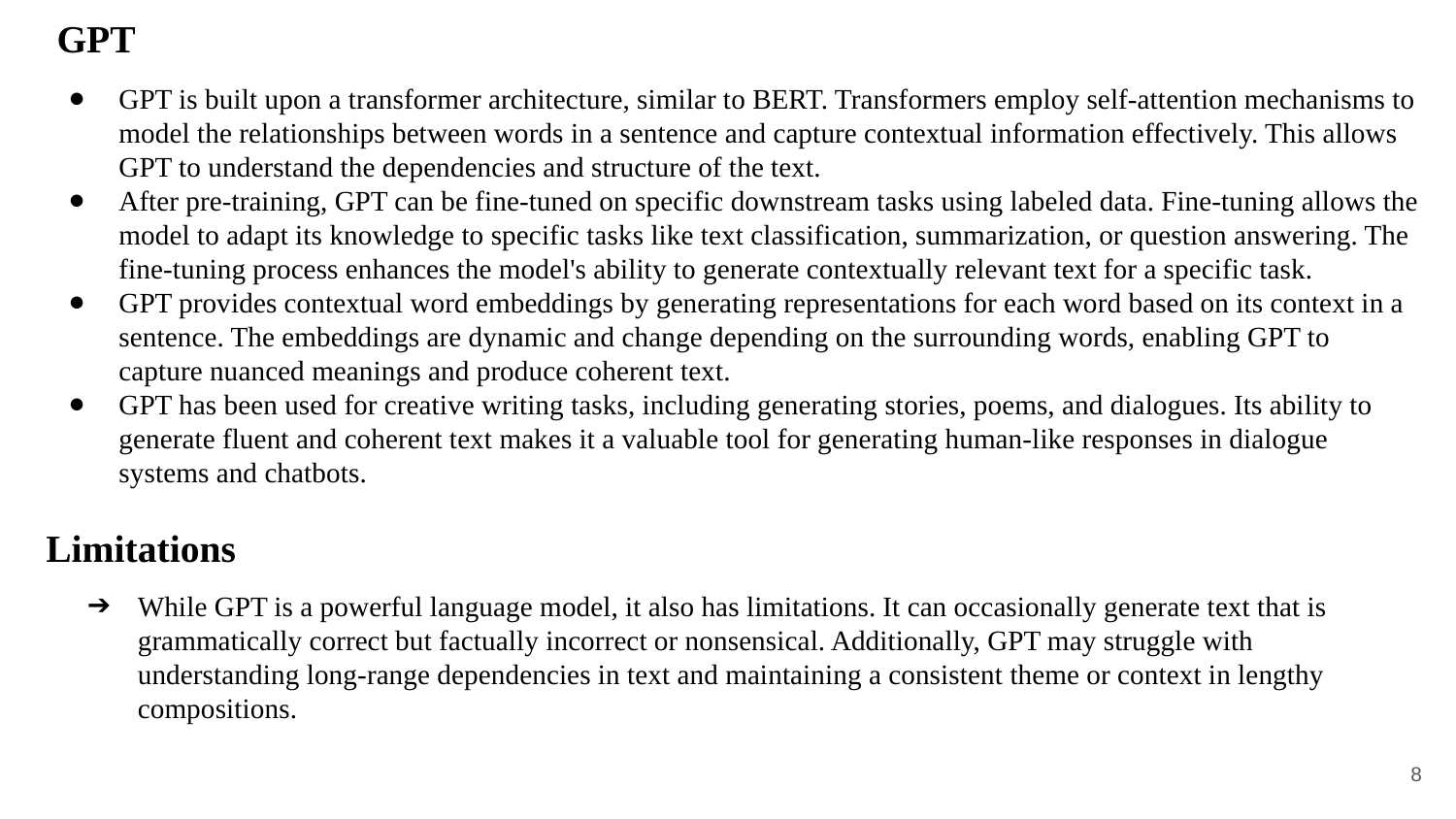

GPT
GPT is built upon a transformer architecture, similar to BERT. Transformers employ self-attention mechanisms to model the relationships between words in a sentence and capture contextual information effectively. This allows GPT to understand the dependencies and structure of the text.
After pre-training, GPT can be fine-tuned on specific downstream tasks using labeled data. Fine-tuning allows the model to adapt its knowledge to specific tasks like text classification, summarization, or question answering. The fine-tuning process enhances the model's ability to generate contextually relevant text for a specific task.
GPT provides contextual word embeddings by generating representations for each word based on its context in a sentence. The embeddings are dynamic and change depending on the surrounding words, enabling GPT to capture nuanced meanings and produce coherent text.
GPT has been used for creative writing tasks, including generating stories, poems, and dialogues. Its ability to generate fluent and coherent text makes it a valuable tool for generating human-like responses in dialogue systems and chatbots.
Limitations
While GPT is a powerful language model, it also has limitations. It can occasionally generate text that is grammatically correct but factually incorrect or nonsensical. Additionally, GPT may struggle with understanding long-range dependencies in text and maintaining a consistent theme or context in lengthy compositions.
8